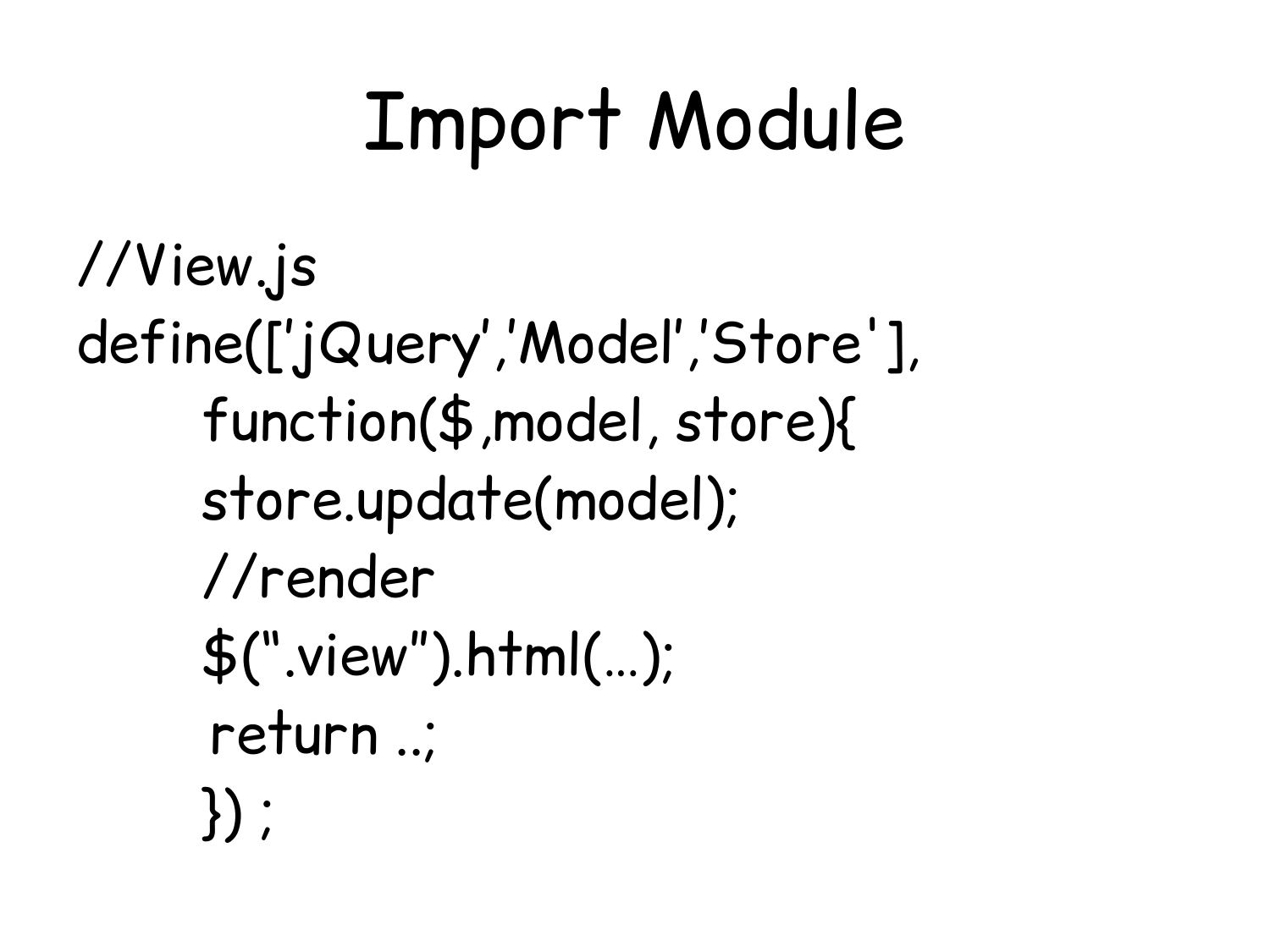

# Import Module
//View.js
define([’jQuery’,’Model’,’Store'],
	function($,model, store){
		store.update(model);
		//render
		$(“.view”).html(…);
        return ..;
	}) ;